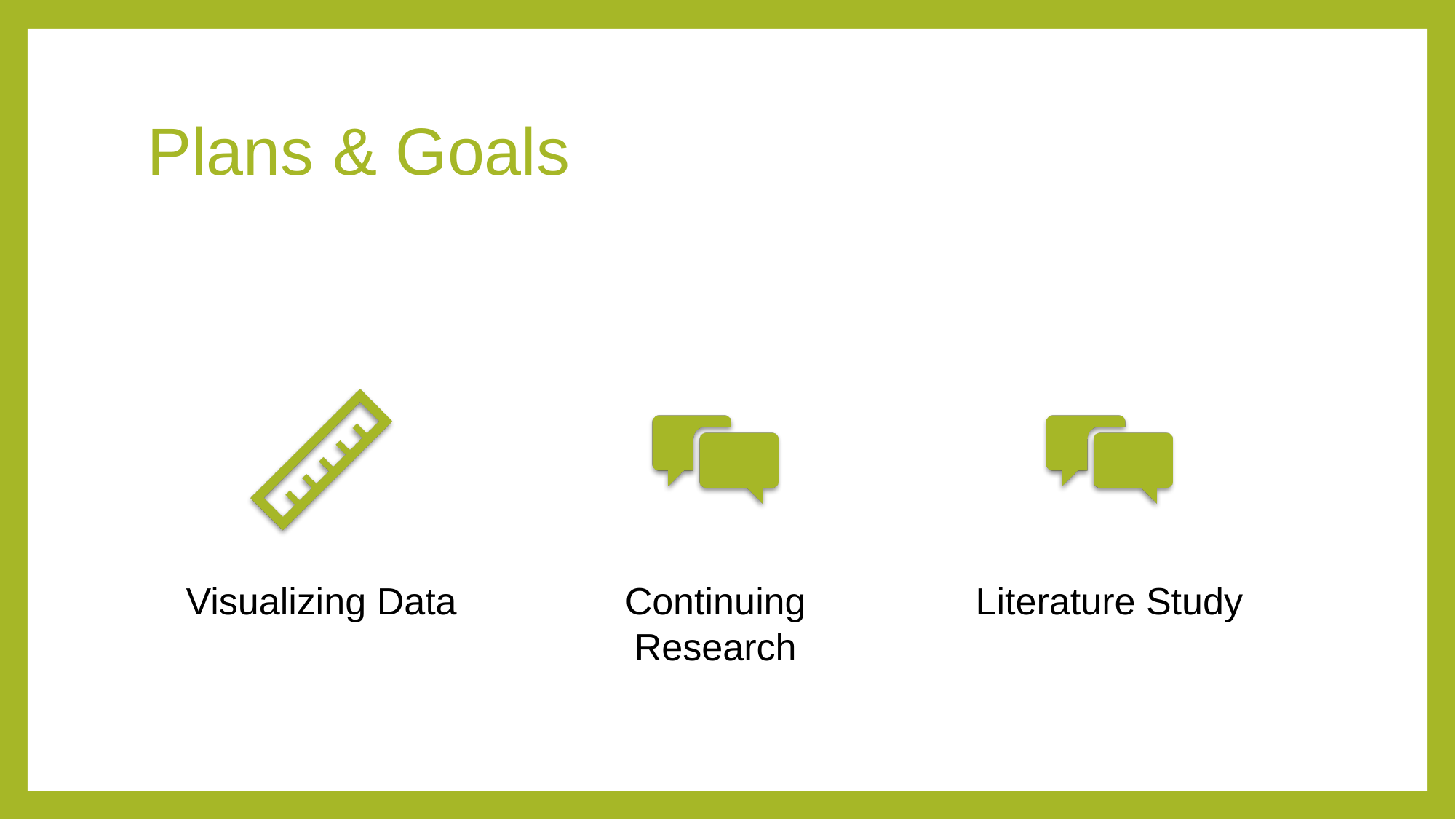

# Plans & Goals
Visualizing Data
Continuing Research
Literature Study